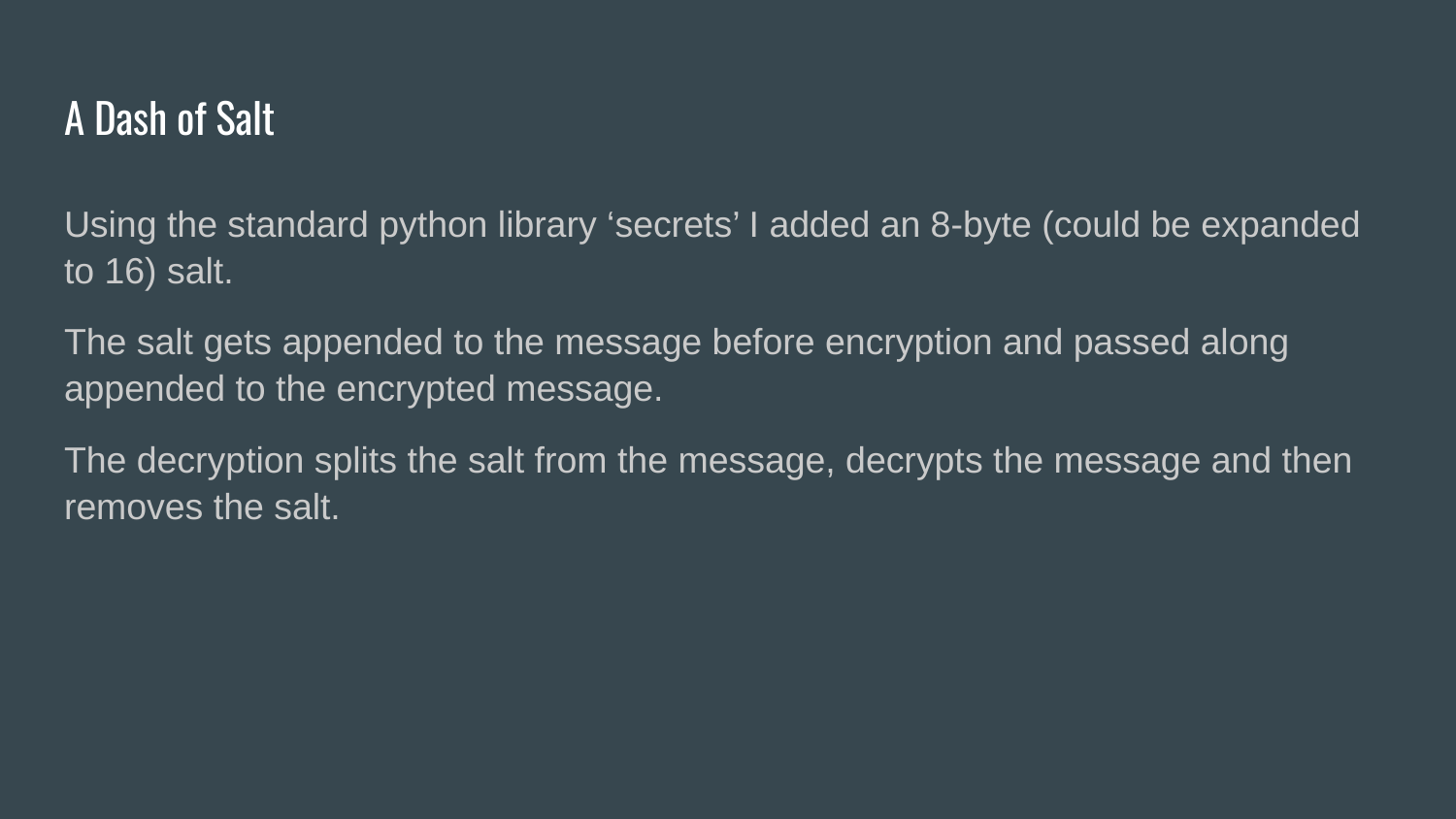

# A Dash of Salt
Using the standard python library ‘secrets’ I added an 8-byte (could be expanded to 16) salt.
The salt gets appended to the message before encryption and passed along appended to the encrypted message.
The decryption splits the salt from the message, decrypts the message and then removes the salt.